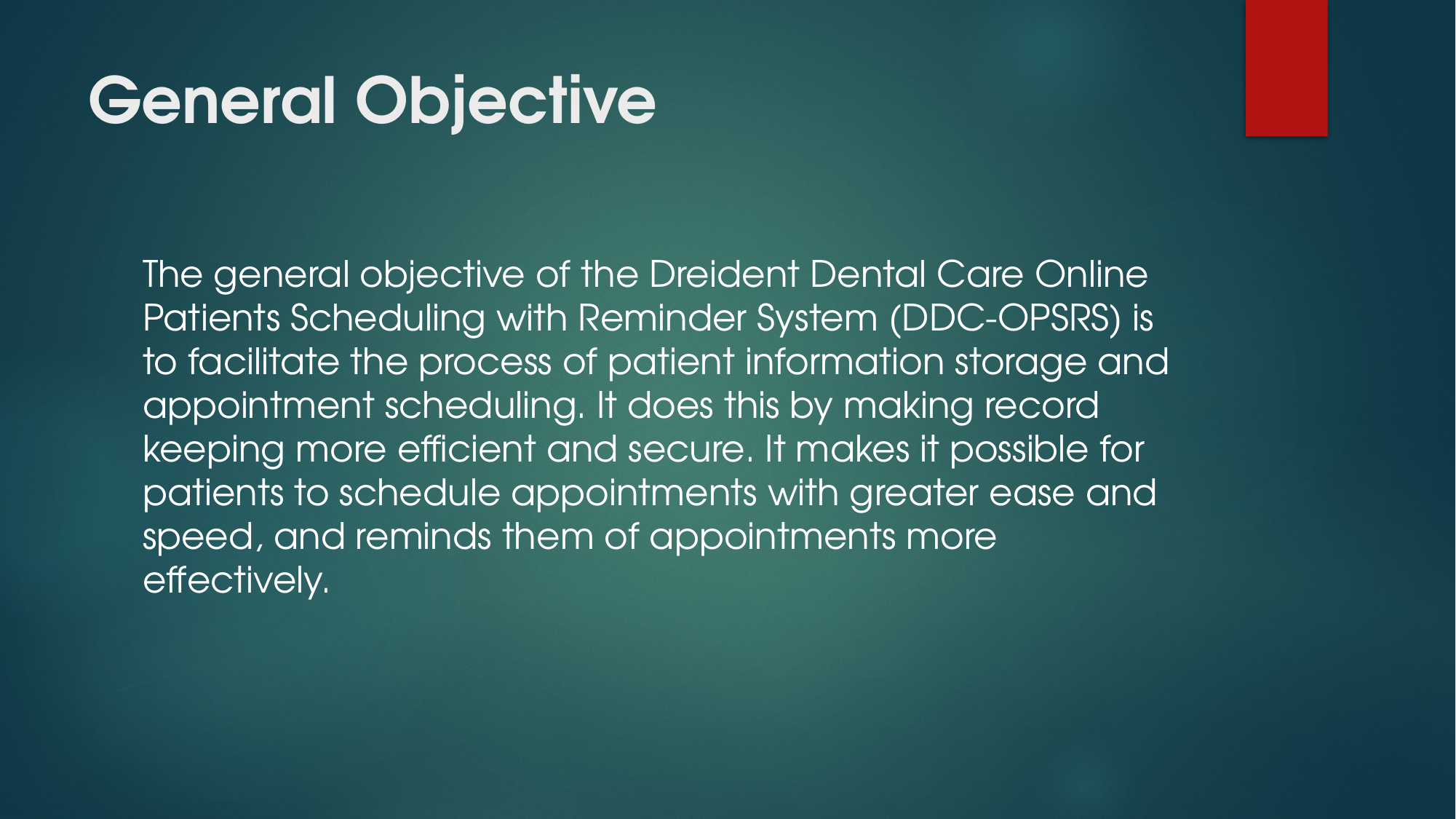

# General Objective
The general objective of the Dreident Dental Care Online Patients Scheduling with Reminder System (DDC-OPSRS) is to facilitate the process of patient information storage and appointment scheduling. It does this by making record keeping more efficient and secure. It makes it possible for patients to schedule appointments with greater ease and speed, and reminds them of appointments more effectively.